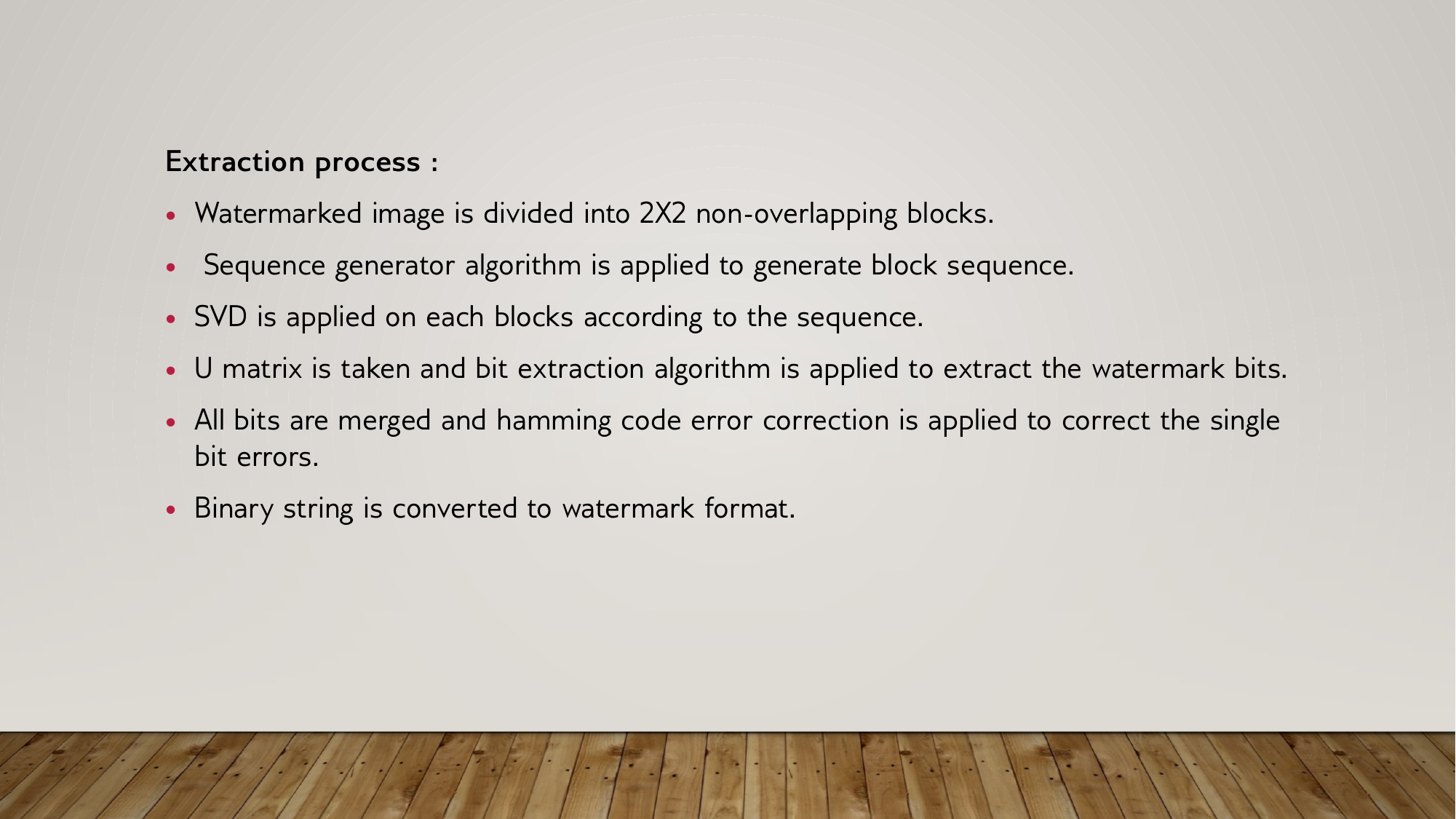

Extraction process :
Watermarked image is divided into 2X2 non-overlapping blocks.
 Sequence generator algorithm is applied to generate block sequence.
SVD is applied on each blocks according to the sequence.
U matrix is taken and bit extraction algorithm is applied to extract the watermark bits.
All bits are merged and hamming code error correction is applied to correct the single bit errors.
Binary string is converted to watermark format.